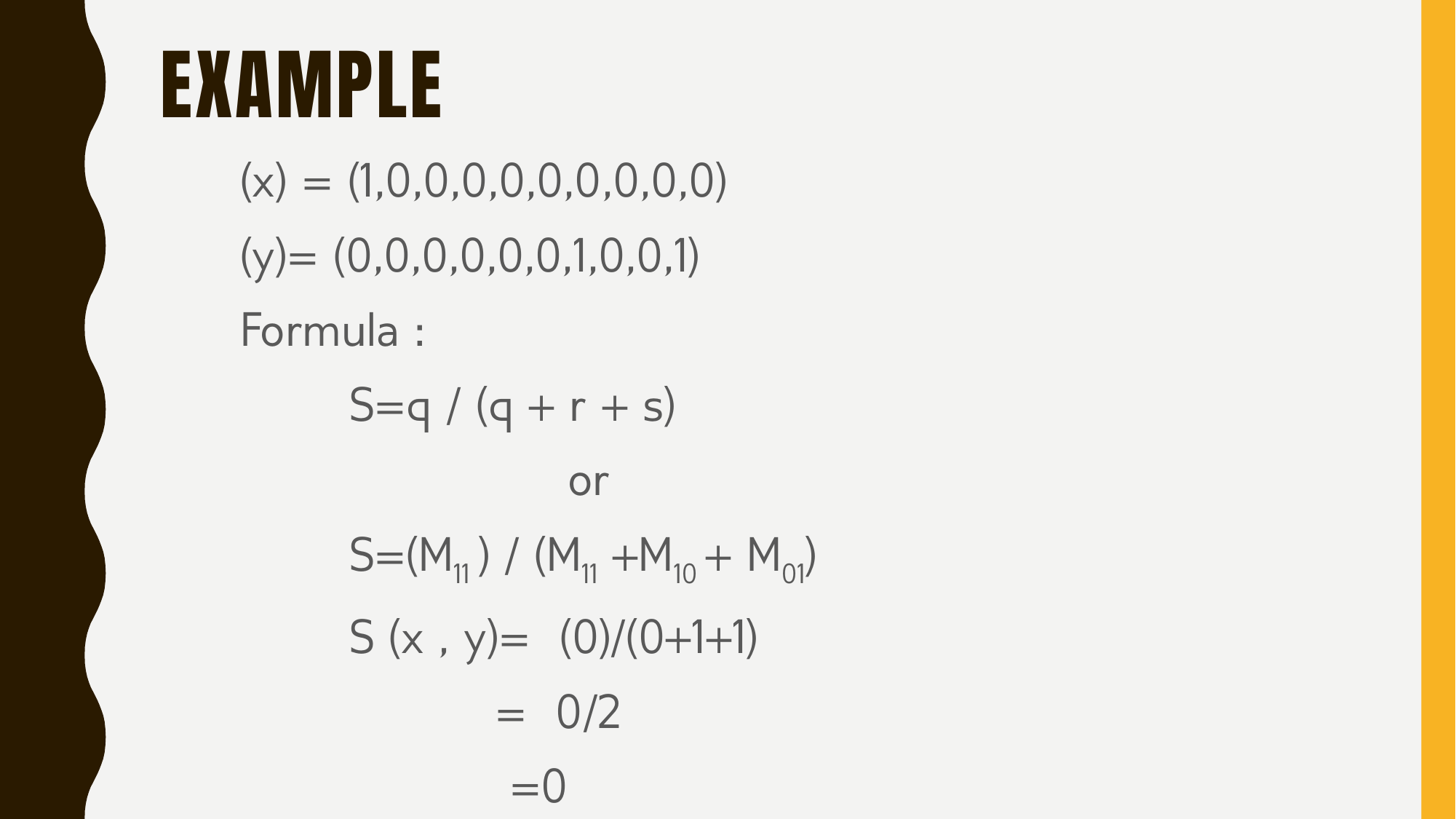

# example
	(x) = (1,0,0,0,0,0,0,0,0,0)
	(y)= (0,0,0,0,0,0,1,0,0,1)
	Formula :
		S=q / (q + r + s)
				or
		S=(M11 ) / (M11 +M10 + M01)
		S (x , y)=  (0)/(0+1+1)
     		          =  0/2
                          =0